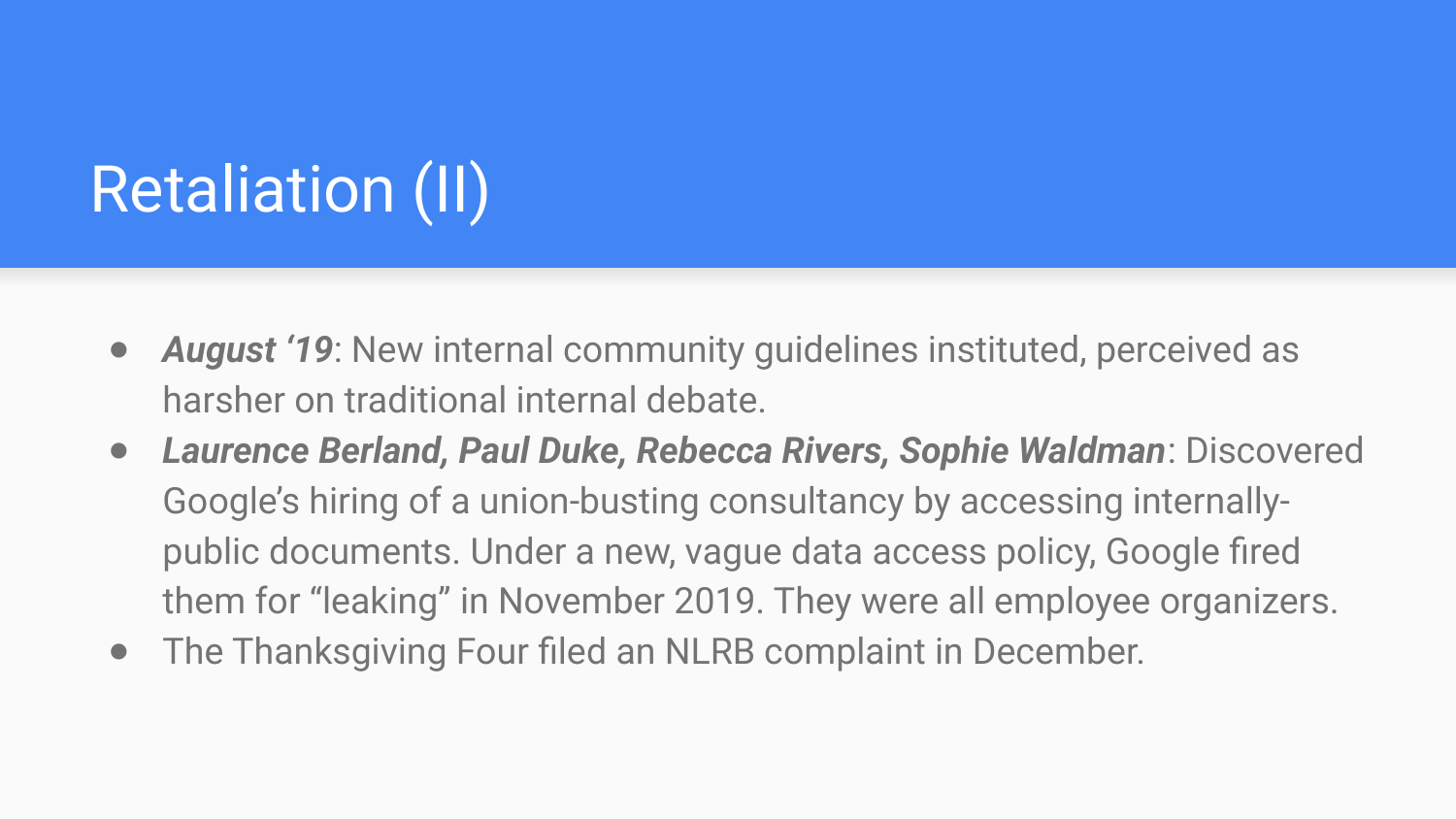

# Retaliation (II)
August ‘19: New internal community guidelines instituted, perceived as harsher on traditional internal debate.
Laurence Berland, Paul Duke, Rebecca Rivers, Sophie Waldman: Discovered Google’s hiring of a union-busting consultancy by accessing internally-public documents. Under a new, vague data access policy, Google fired them for “leaking” in November 2019. They were all employee organizers.
The Thanksgiving Four filed an NLRB complaint in December.